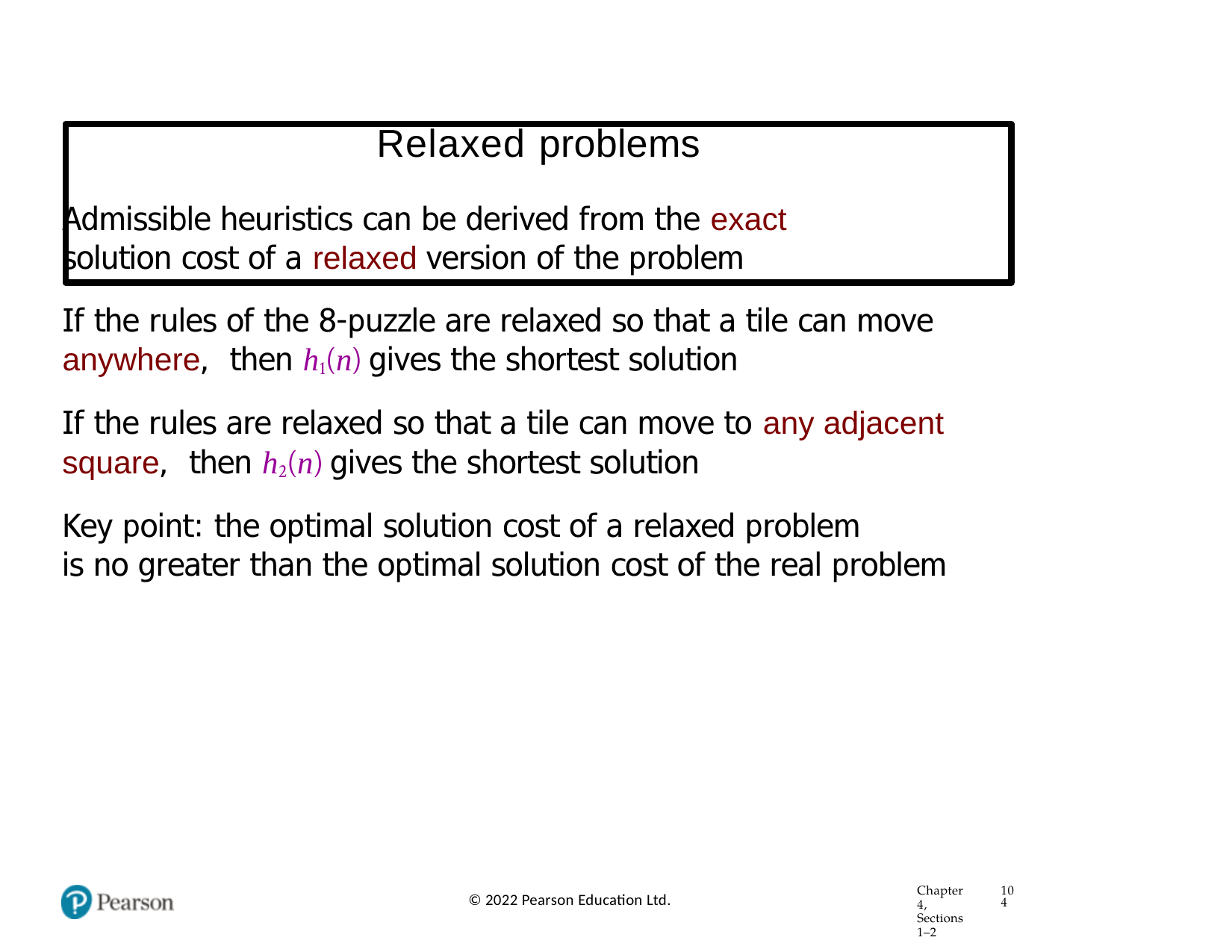

# Relaxed problems
Admissible heuristics can be derived from the exact
solution cost of a relaxed version of the problem
If the rules of the 8-puzzle are relaxed so that a tile can move anywhere,  then h1(n) gives the shortest solution
If the rules are relaxed so that a tile can move to any adjacent square,  then h2(n) gives the shortest solution
Key point: the optimal solution cost of a relaxed problem
is no greater than the optimal solution cost of the real problem
Chapter 4, Sections 1–2
104